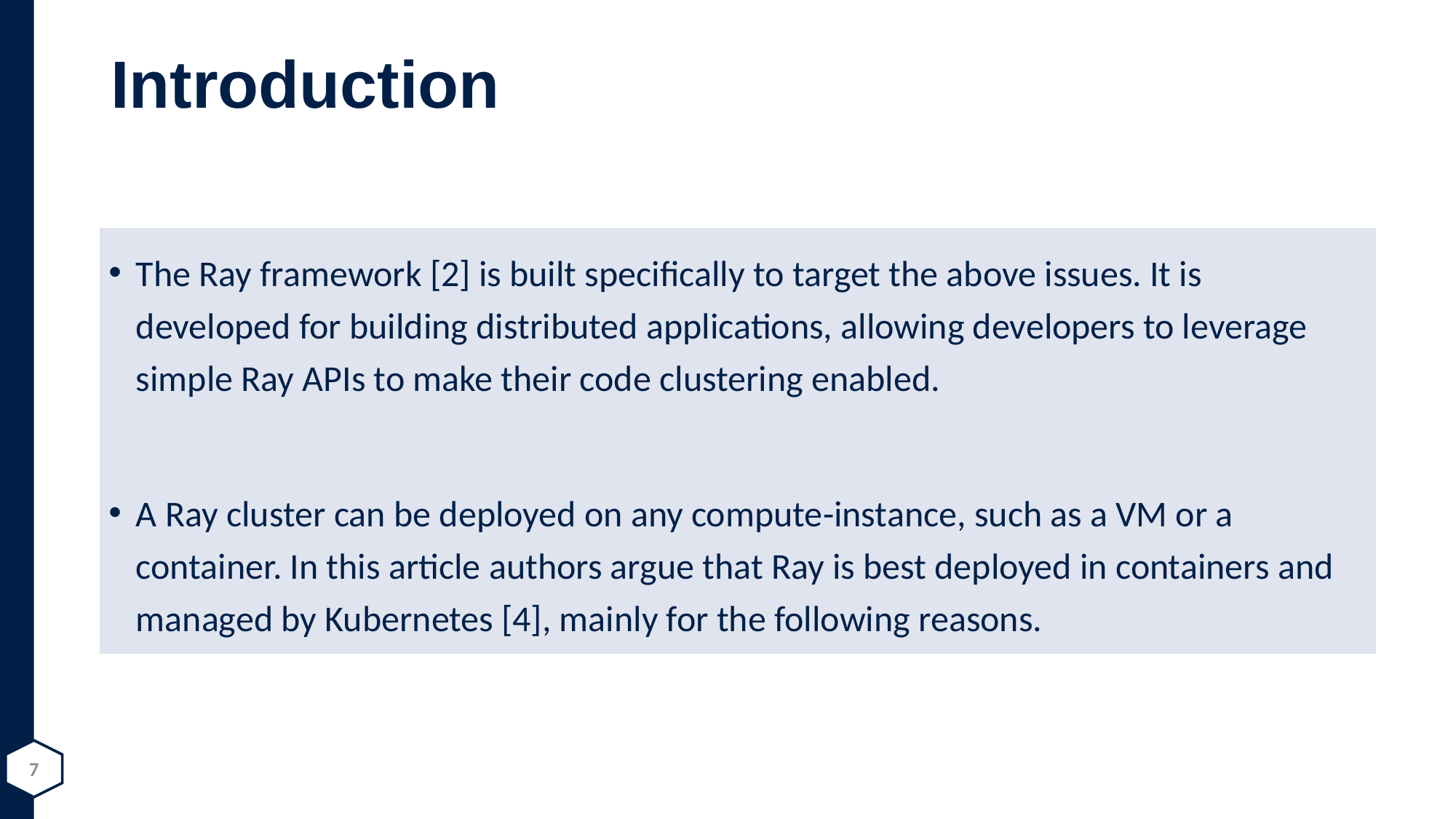

# Introduction
The Ray framework [2] is built specifically to target the above issues. It is developed for building distributed applications, allowing developers to leverage simple Ray APIs to make their code clustering enabled.

A Ray cluster can be deployed on any compute-instance, such as a VM or a container. In this article authors argue that Ray is best deployed in containers and managed by Kubernetes [4], mainly for the following reasons.
7